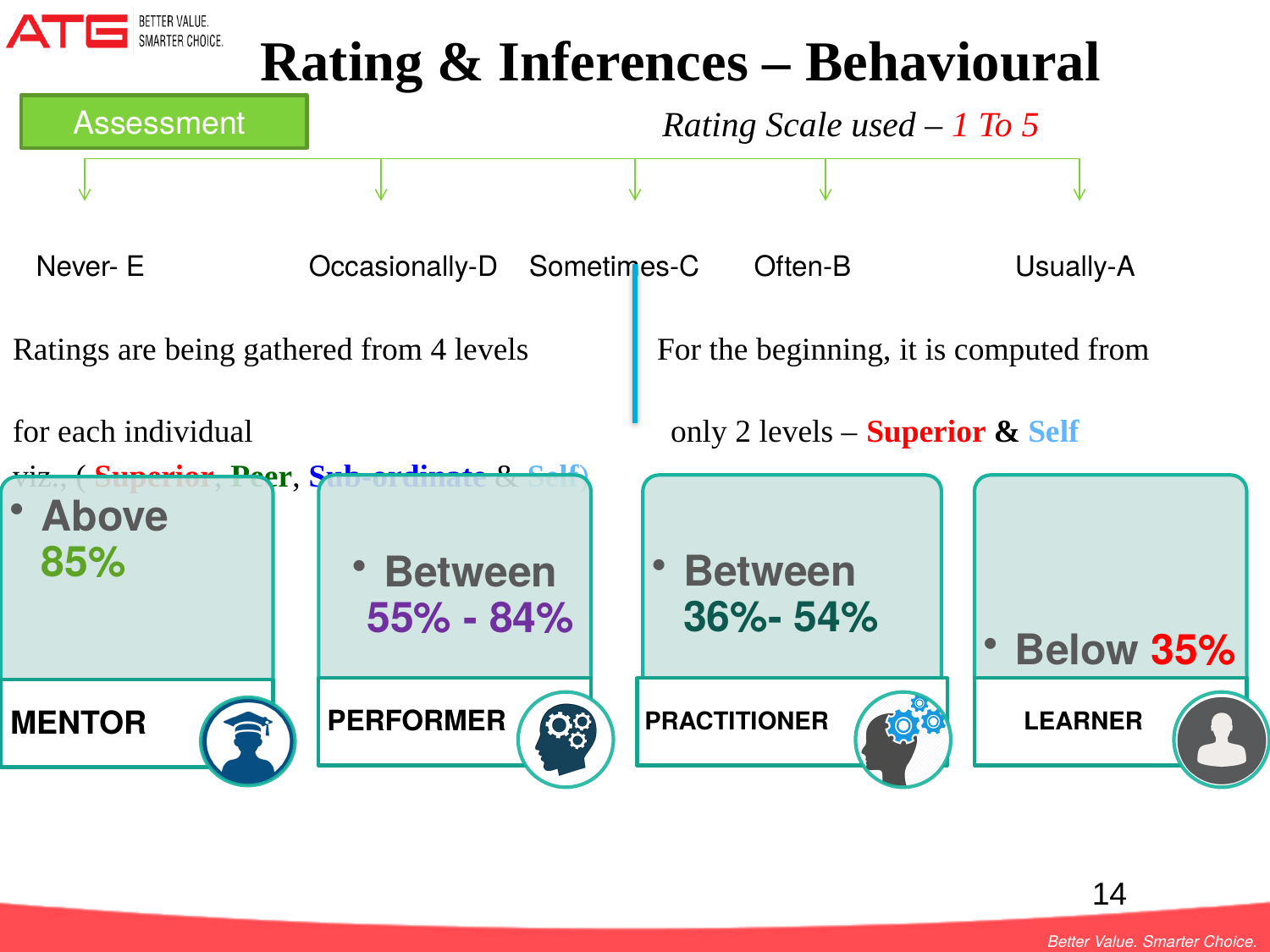

# Rating & Inferences – Behavioural
 RESULTS AIMED                                     Rating Scale used – 1 To 5

   Never- E                     Occasionally-D    Sometimes-C       Often-B                     Usually-A

Ratings are being gathered from 4 levels                For the beginning, it is computed from
for each individual                                                    only 2 levels – Superior & Self
viz., ( Superior, Peer, Sub-ordinate & Self)

Assessment
Above 85%
MENTOR

Between 55% - 84%
PERFORMER

Between 36%- 54%
PRACTITIONER

Below 35%
      LEARNER
14